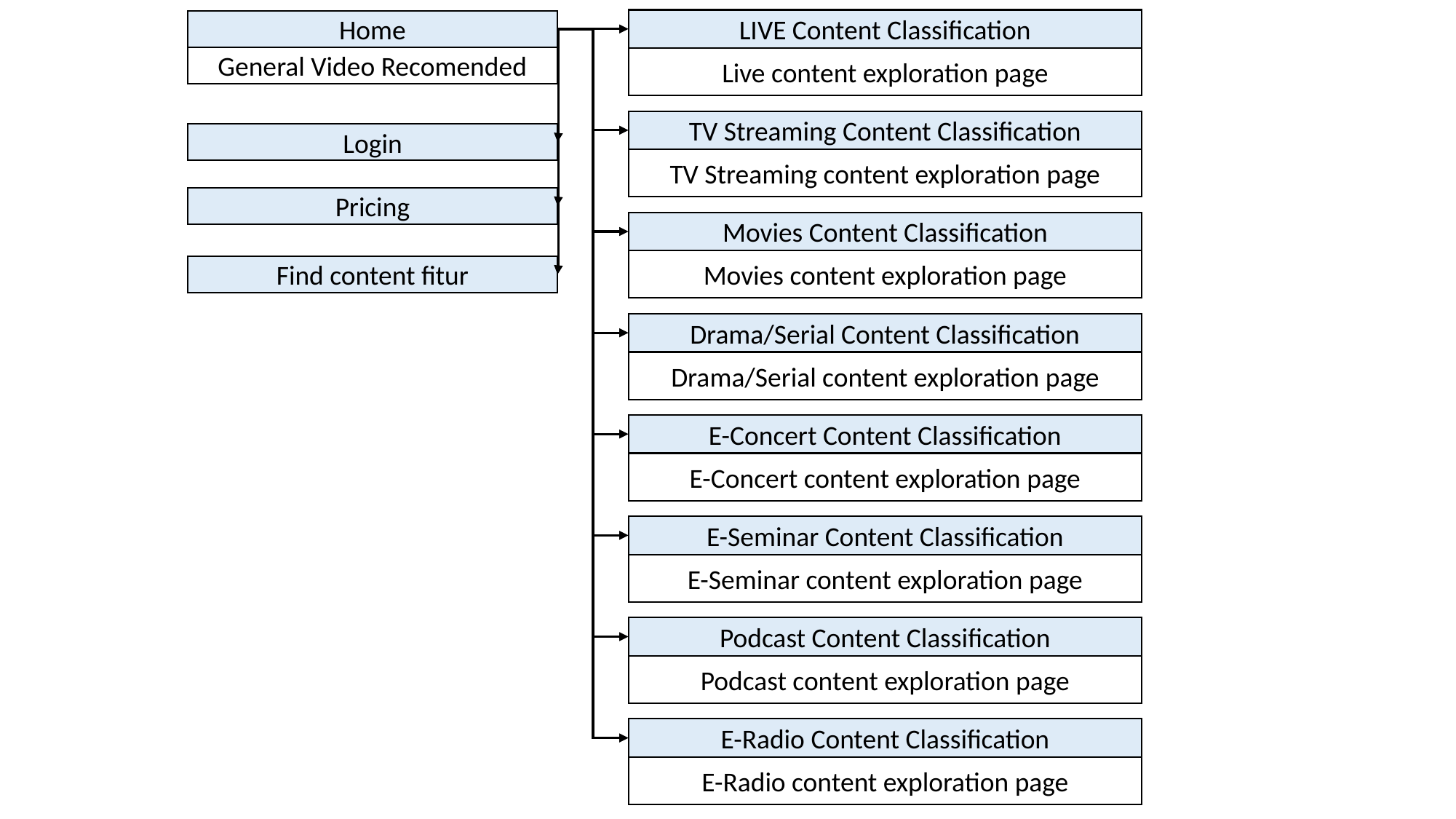

LIVE Content Classification
Live content exploration page
Home
General Video Recomended
TV Streaming Content Classification
TV Streaming content exploration page
Login
Pricing
Movies Content Classification
Movies content exploration page
Find content fitur
Drama/Serial Content Classification
Drama/Serial content exploration page
E-Concert Content Classification
E-Concert content exploration page
E-Seminar Content Classification
E-Seminar content exploration page
Podcast Content Classification
Podcast content exploration page
E-Radio Content Classification
E-Radio content exploration page